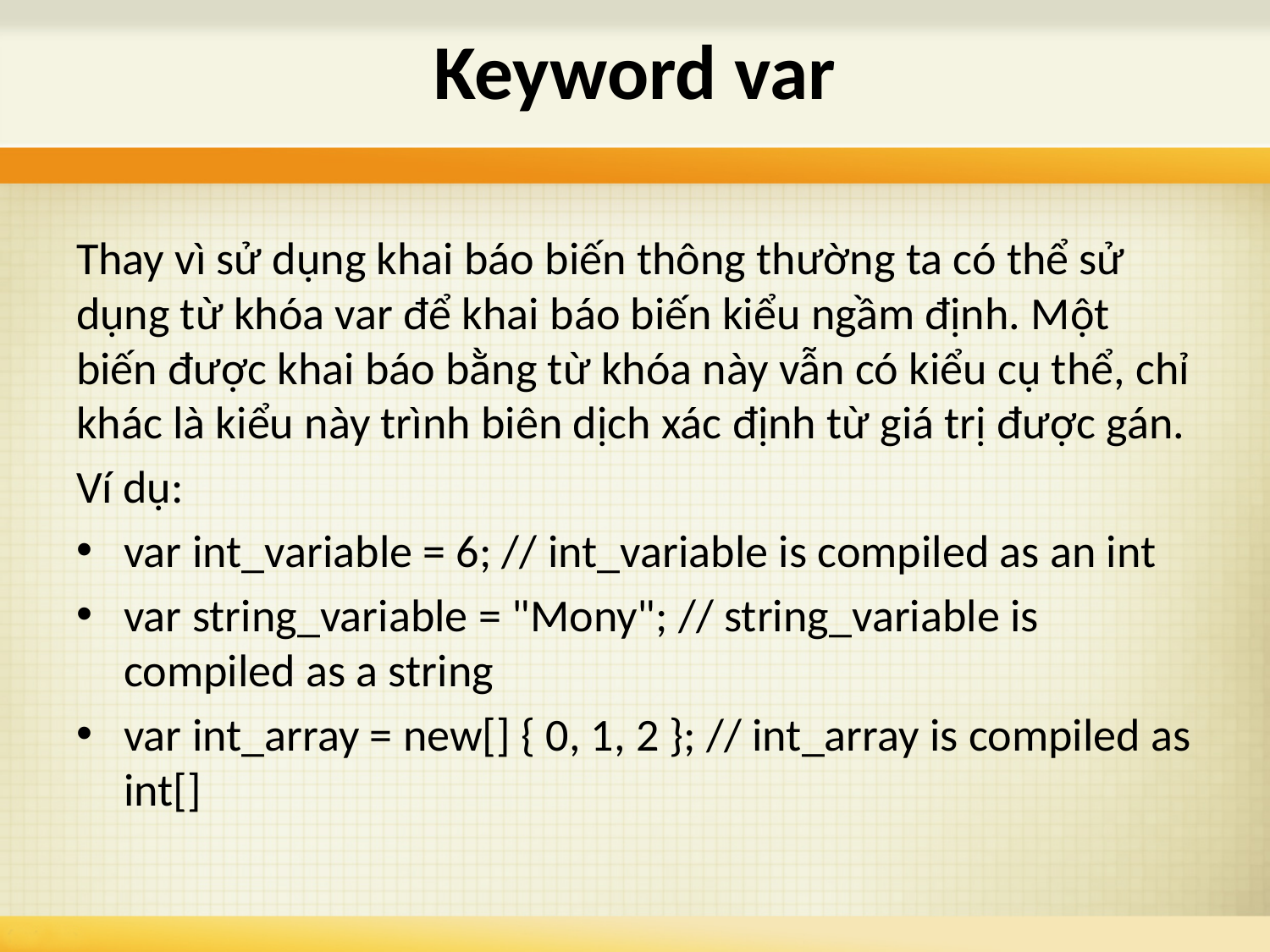

# Keyword var
Thay vì sử dụng khai báo biến thông thường ta có thể sử dụng từ khóa var để khai báo biến kiểu ngầm định. Một biến được khai báo bằng từ khóa này vẫn có kiểu cụ thể, chỉ khác là kiểu này trình biên dịch xác định từ giá trị được gán.
Ví dụ:
var int_variable = 6; // int_variable is compiled as an int
var string_variable = "Mony"; // string_variable is compiled as a string
var int_array = new[] { 0, 1, 2 }; // int_array is compiled as int[]